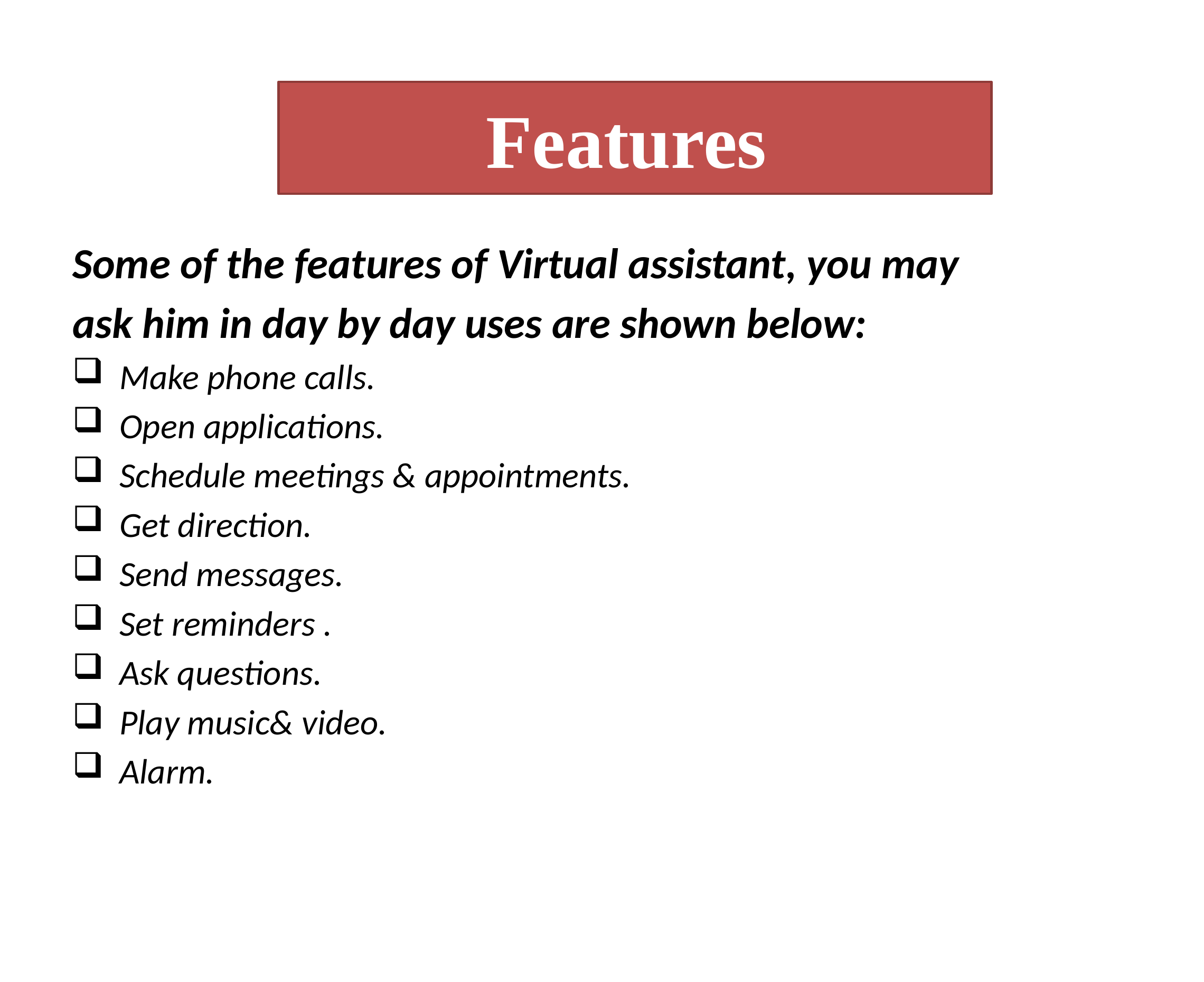

# Features
Some of the features of Virtual assistant, you may
ask him in day by day uses are shown below:
Make phone calls.
Open applications.
Schedule meetings & appointments.
Get direction.
Send messages.
Set reminders .
Ask questions.
Play music& video.
Alarm.